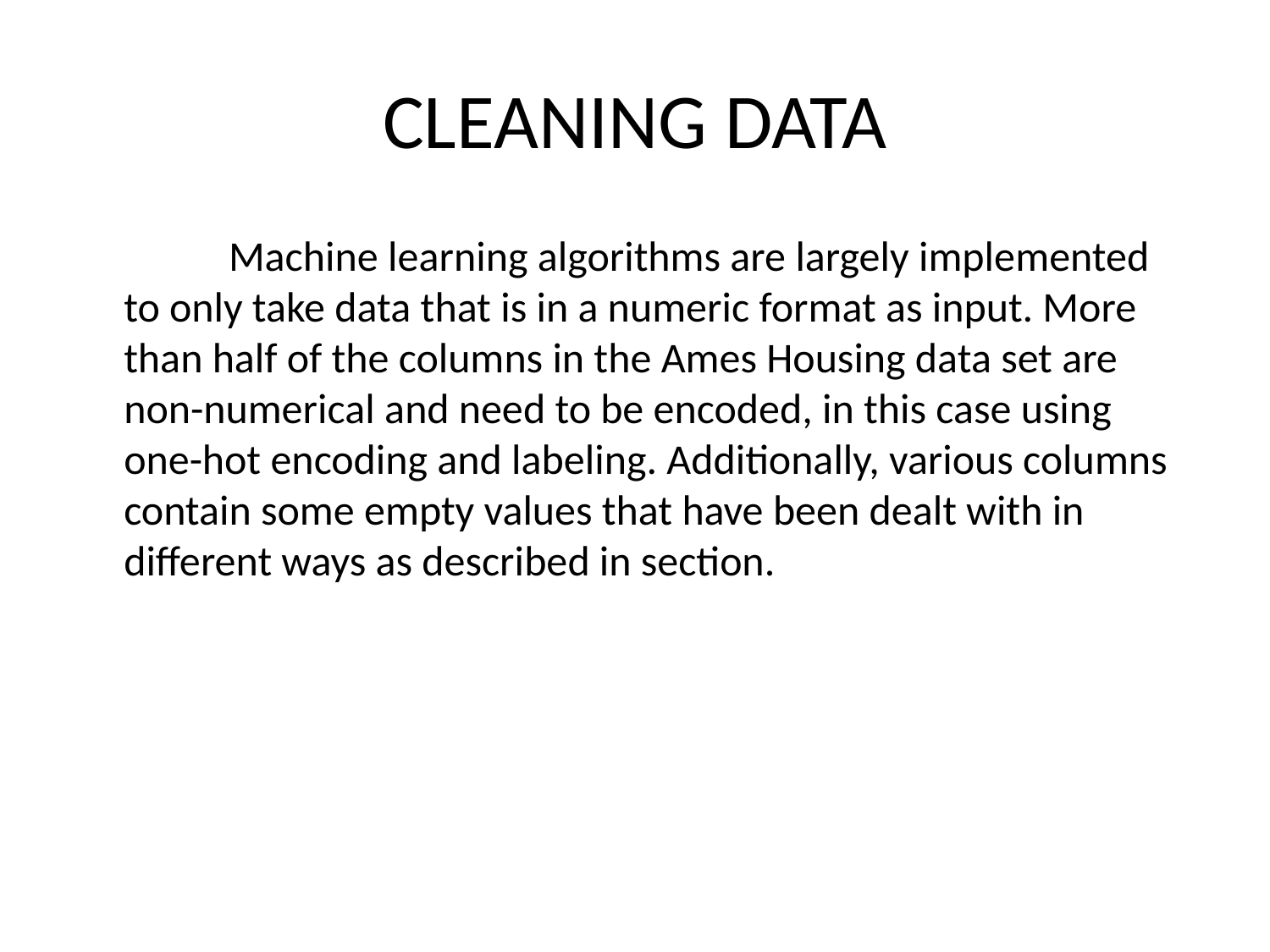

# CLEANING DATA
                Machine learning algorithms are largely implemented to only take data that is in a numeric format as input. More than half of the columns in the Ames Housing data set are non-numerical and need to be encoded, in this case using one-hot encoding and labeling. Additionally, various columns contain some empty values that have been dealt with in different ways as described in section.